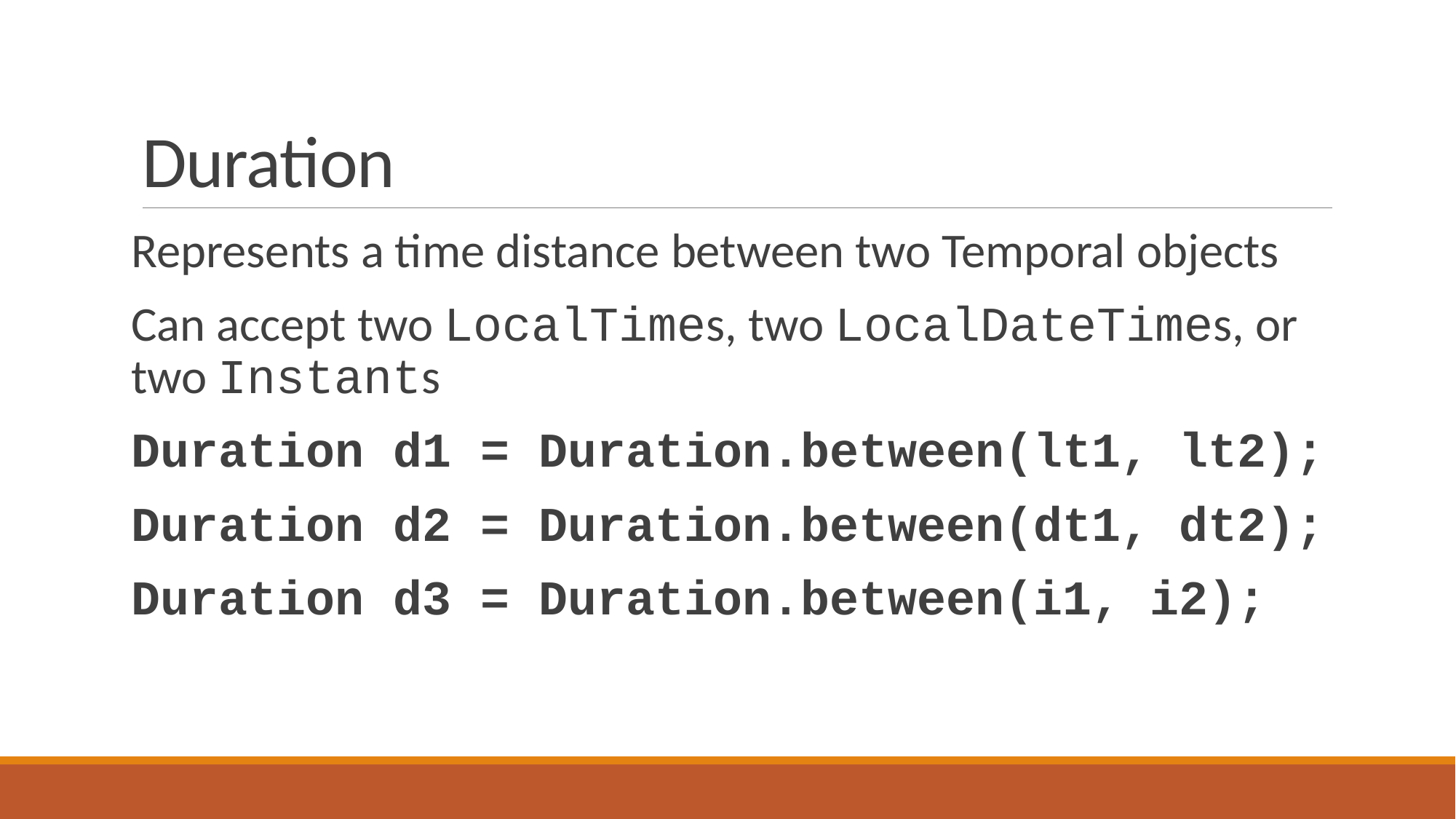

# Duration
Represents a time distance between two Temporal objects
Can accept two LocalTimes, two LocalDateTimes, or two Instants
Duration d1 = Duration.between(lt1, lt2);
Duration d2 = Duration.between(dt1, dt2);
Duration d3 = Duration.between(i1, i2);